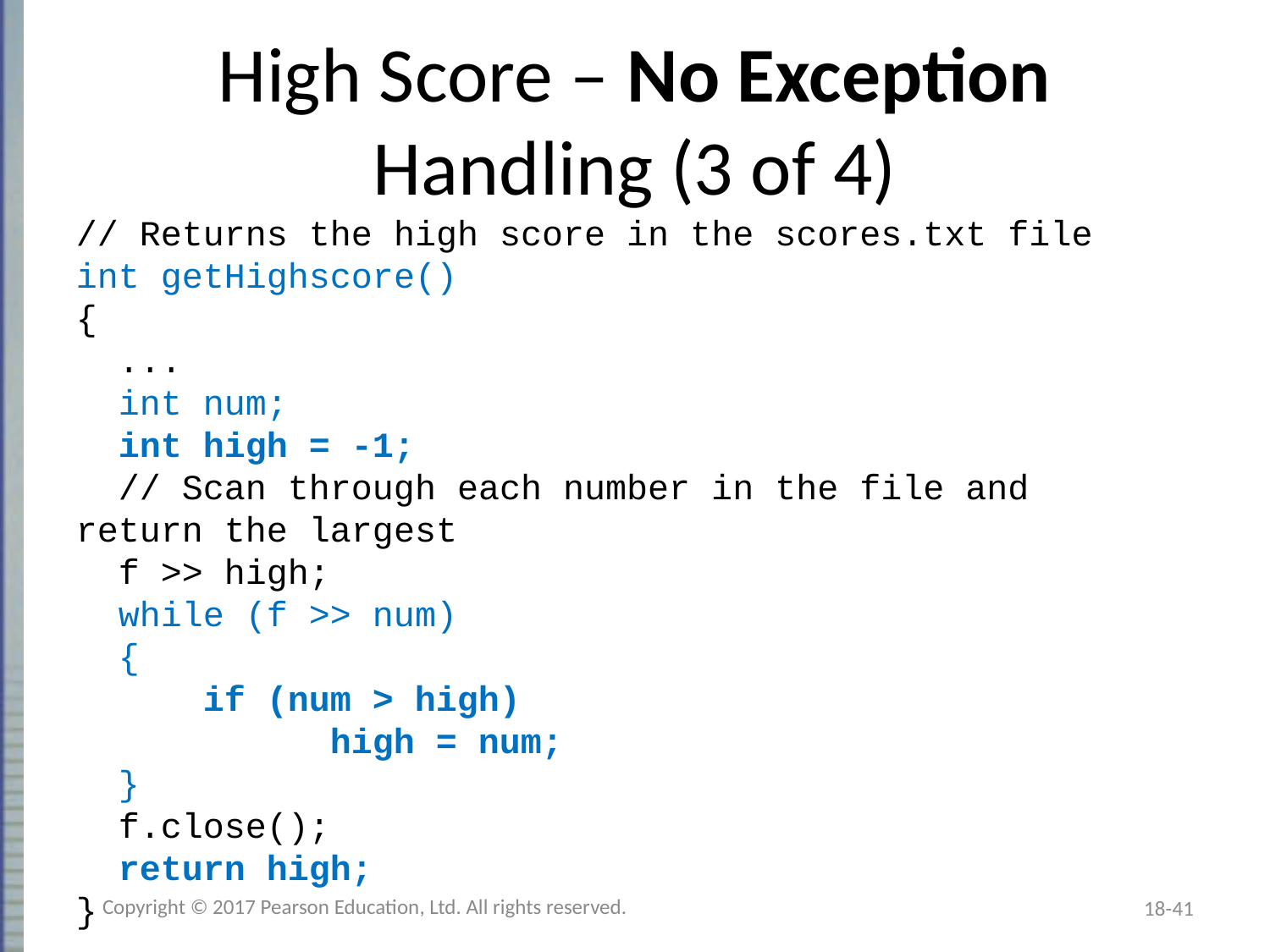

# High Score – No Exception Handling (3 of 4)
// Returns the high score in the scores.txt file
int getHighscore()
{
  ...
  int num;
  int high = -1;
  // Scan through each number in the file and return the largest
  f >> high;
  while (f >> num)
  {
	if (num > high)
		high = num;
  }
  f.close();
  return high;
}
Copyright © 2017 Pearson Education, Ltd. All rights reserved.
18-41